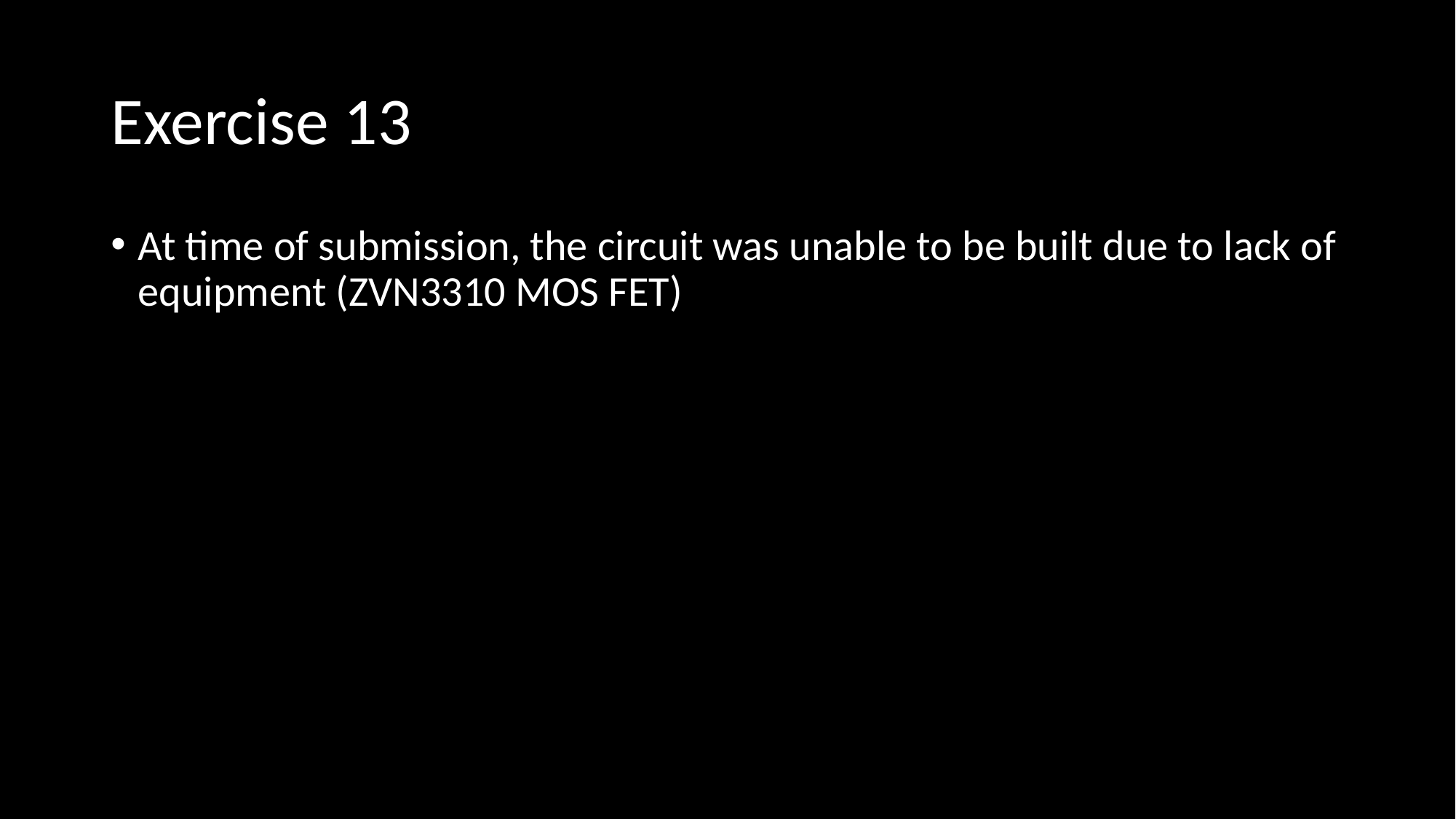

# Exercise 13
At time of submission, the circuit was unable to be built due to lack of equipment (ZVN3310 MOS FET)